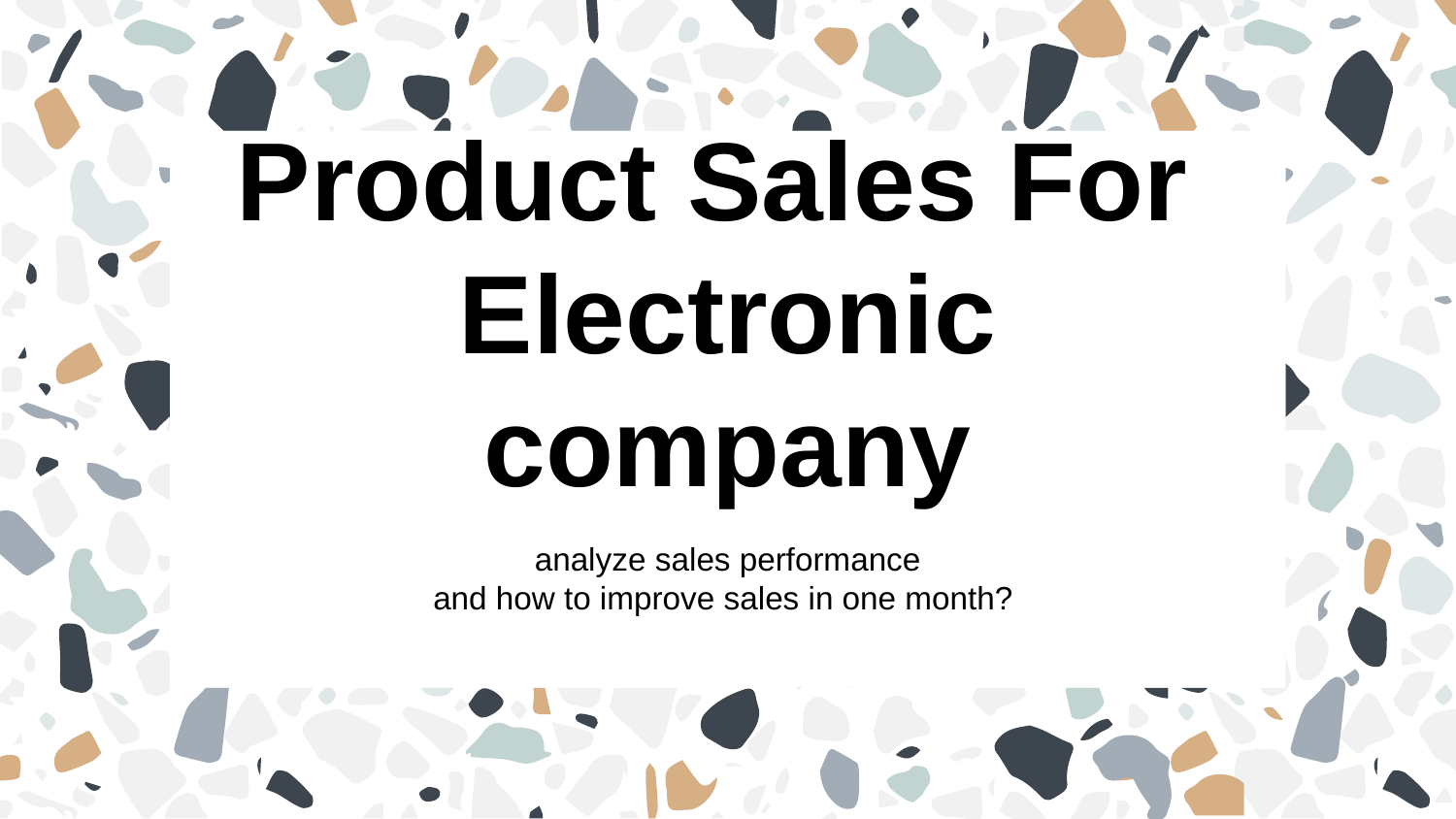

# Product Sales For Electronic company
analyze sales performance
and how to improve sales in one month?